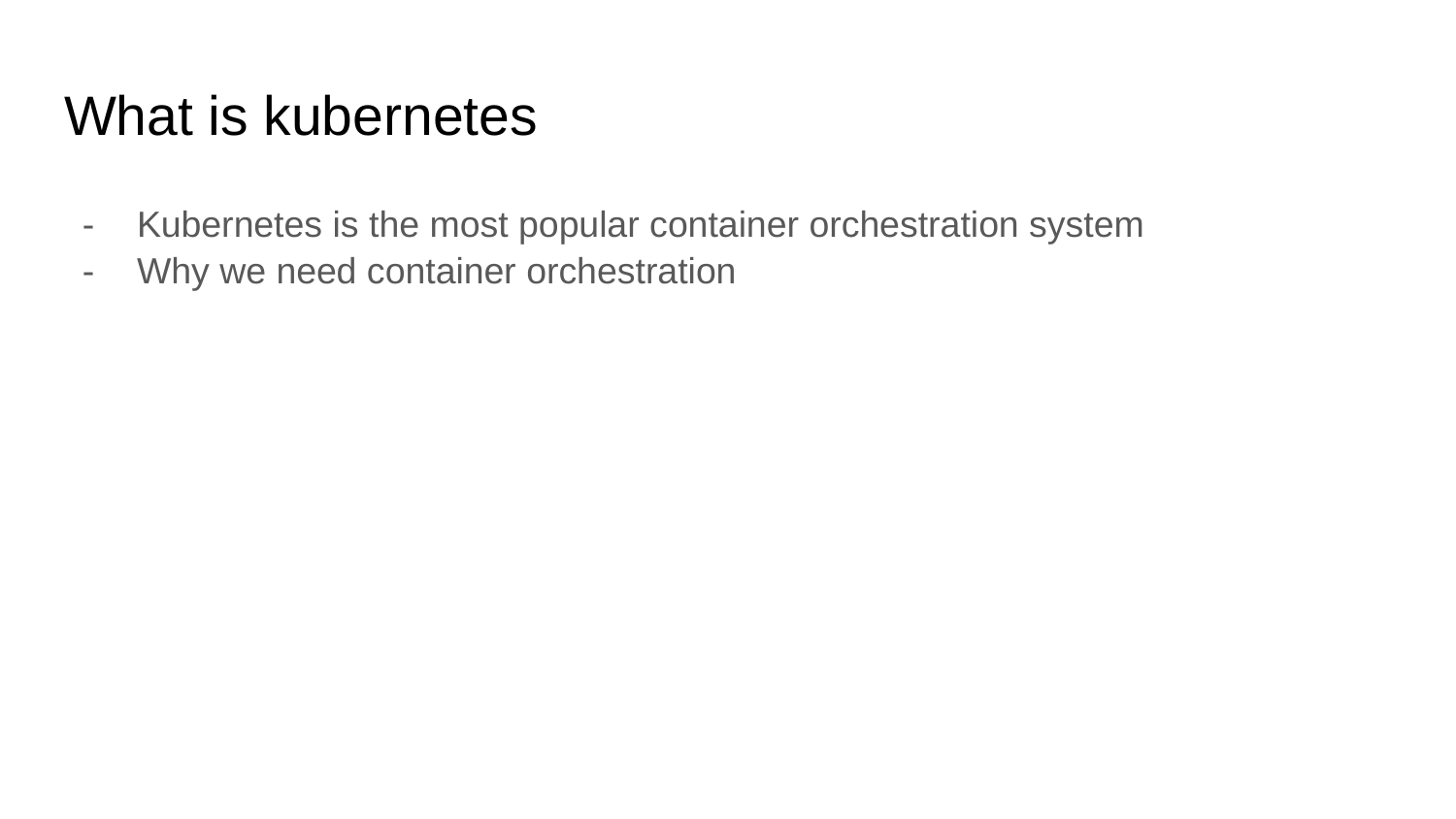

# What is kubernetes
Kubernetes is the most popular container orchestration system
Why we need container orchestration